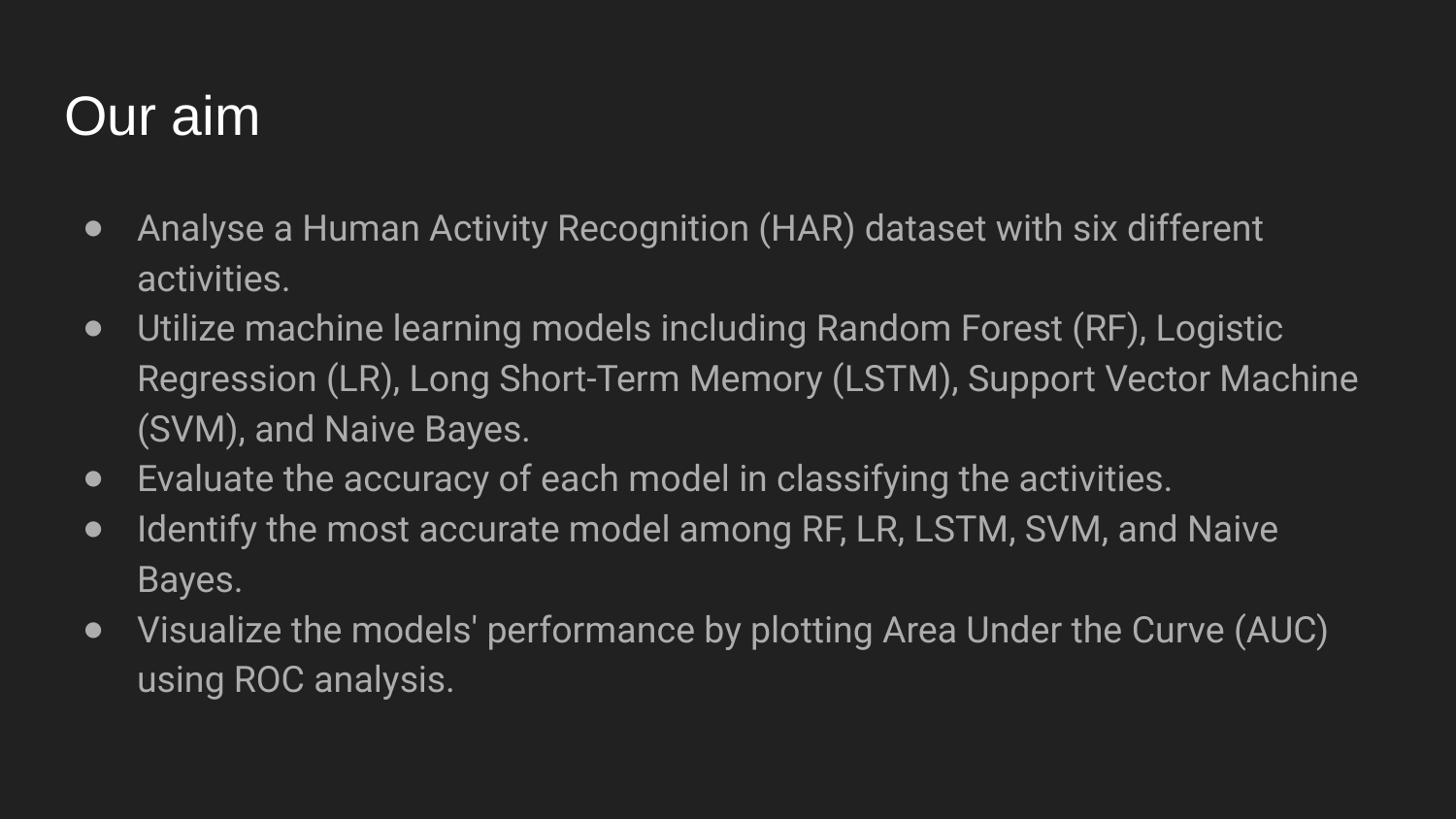

# Our aim
Analyse a Human Activity Recognition (HAR) dataset with six different activities.
Utilize machine learning models including Random Forest (RF), Logistic Regression (LR), Long Short-Term Memory (LSTM), Support Vector Machine (SVM), and Naive Bayes.
Evaluate the accuracy of each model in classifying the activities.
Identify the most accurate model among RF, LR, LSTM, SVM, and Naive Bayes.
Visualize the models' performance by plotting Area Under the Curve (AUC) using ROC analysis.